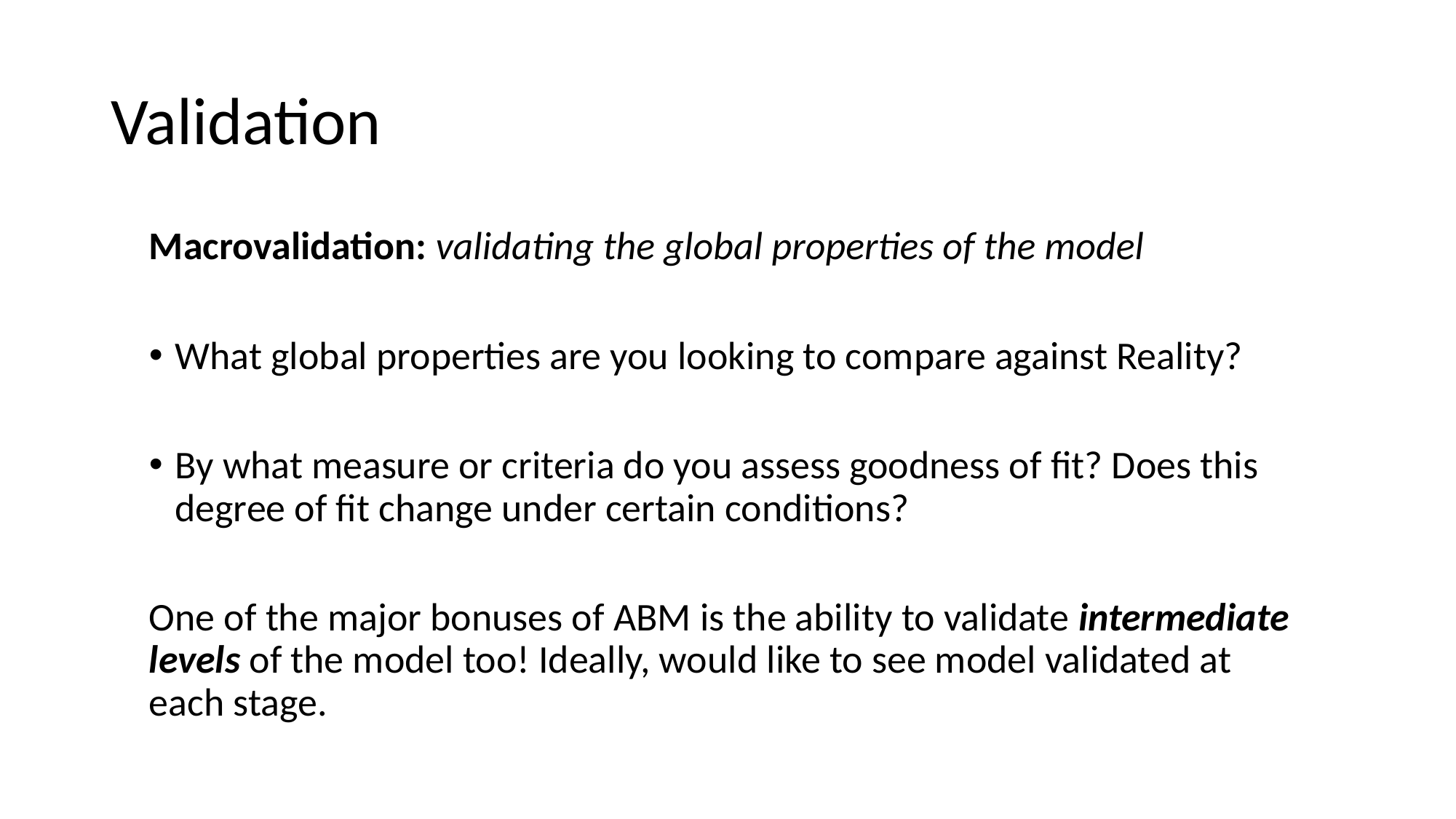

# Validation
Macrovalidation: validating the global properties of the model

What global properties are you looking to compare against Reality?

By what measure or criteria do you assess goodness of fit? Does this degree of fit change under certain conditions?

One of the major bonuses of ABM is the ability to validate intermediate levels of the model too! Ideally, would like to see model validated at each stage.